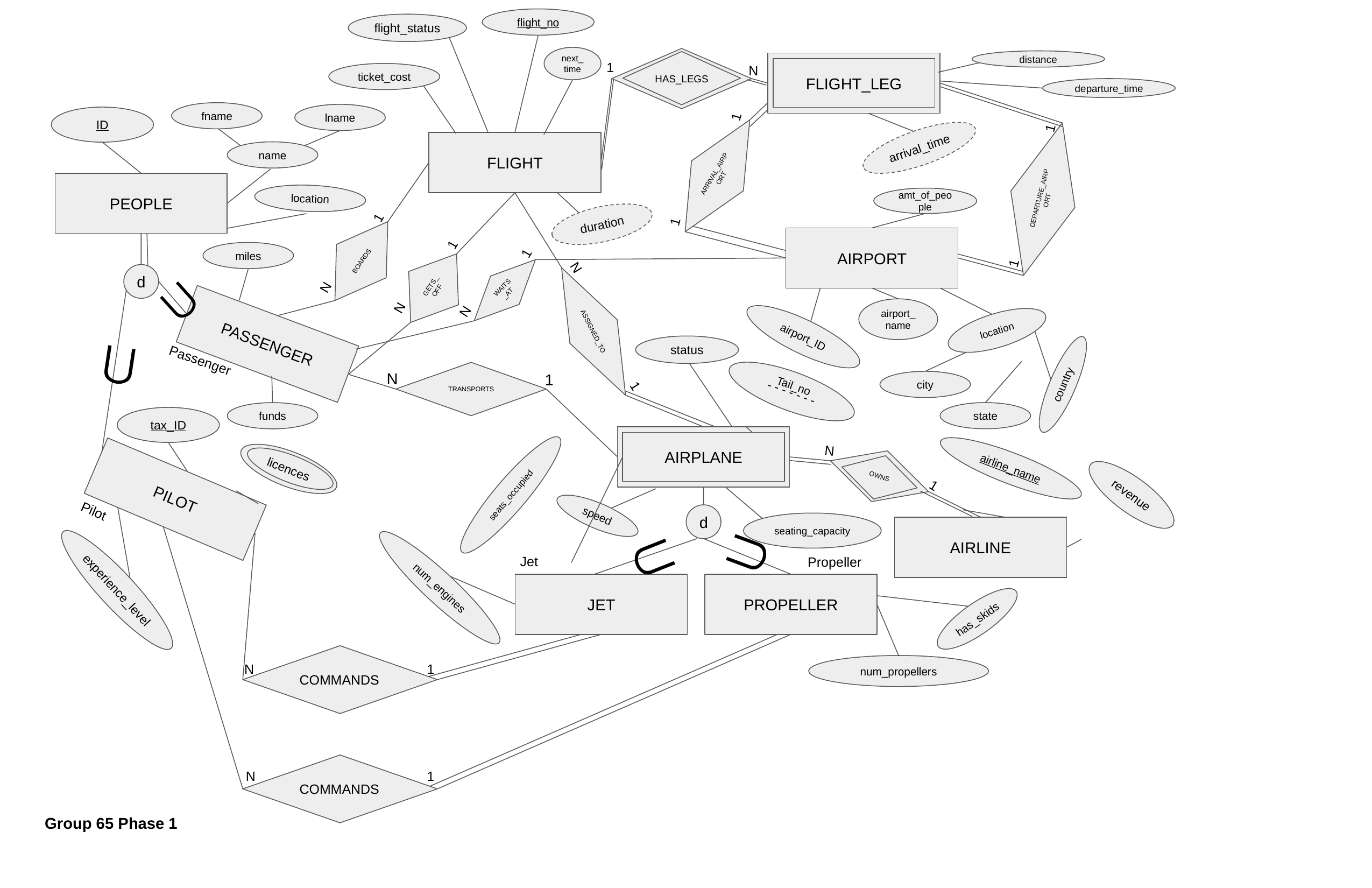

flight_no
flight_status
next_time
HAS_LEGS
distance
1

FLIGHT_LEG
N

ticket_cost
departure_time
1
fname
lname
ID
1
arrival_time
FLIGHT
name
ARRIVAL_AIRPORT
DEPARTURE_AIRPORT
PEOPLE
location
amt_of_people
1
1
duration
1
AIRPORT
BOARDS
1
miles
1
N
GETS_OFF
d
⋃
N
WAITS _AT
N
N
airport_name
ASSIGNED_TO
location
PASSENGER
airport_ID
⋃
status
Passenger
N
1
TRANSPORTS
1
city
country
Tail_no
    - - - - - - -
state
funds
tax_ID
AIRPLANE

N
OWNS
licences
airline_name

1
PILOT
revenue
seats_occupied
Pilot
speed
d
seating_capacity
AIRLINE
⋃
⋃
Jet
Propeller
num_engines
experience_level
JET
PROPELLER
has_skids
COMMANDS
N
1
num_propellers
COMMANDS
N
1
Group 65 Phase 1